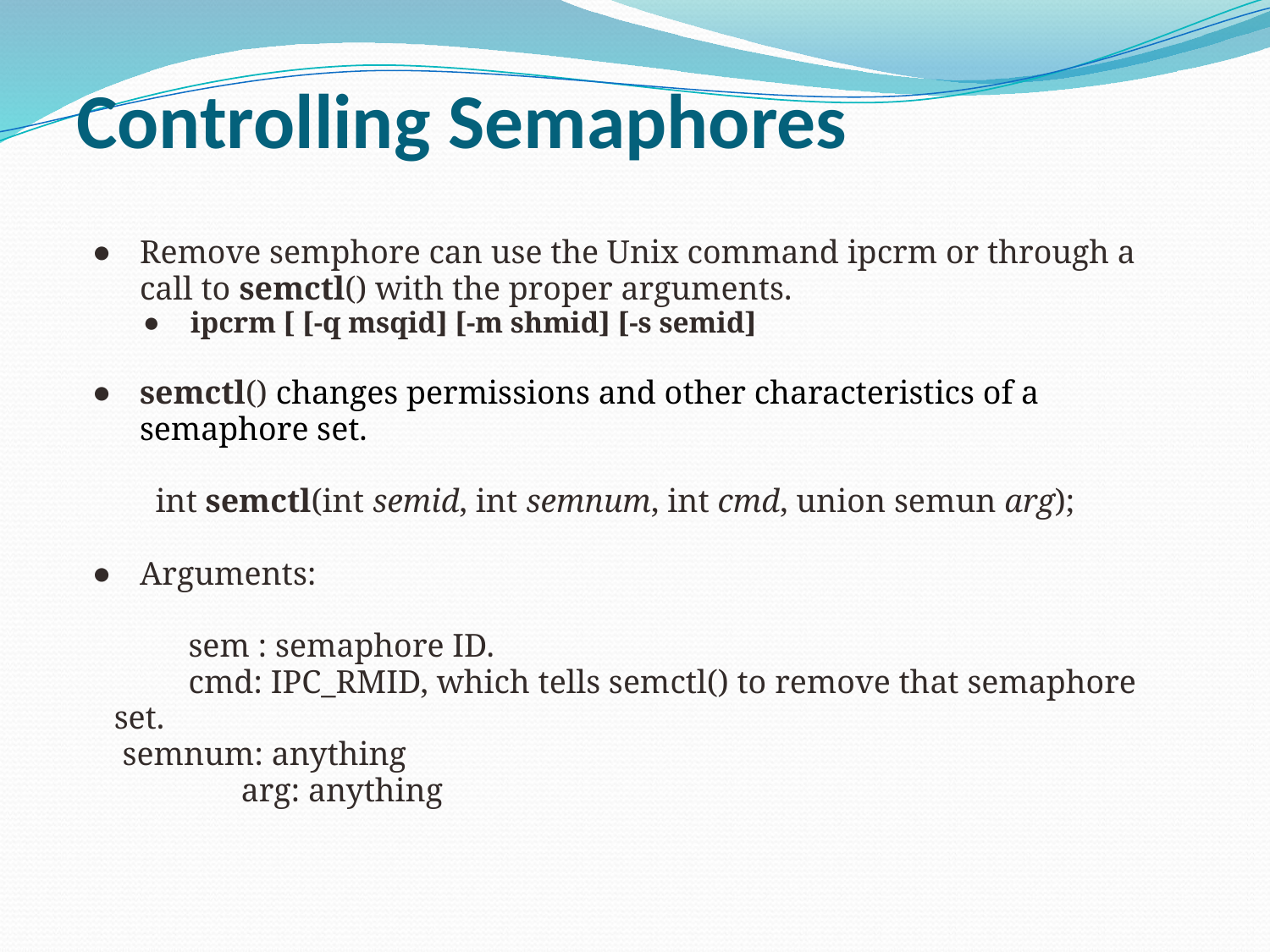

# Controlling Semaphores
Remove semphore can use the Unix command ipcrm or through a call to semctl() with the proper arguments.
ipcrm [ [-q msqid] [-m shmid] [-s semid]

semctl() changes permissions and other characteristics of a semaphore set.

   	     int semctl(int semid, int semnum, int cmd, union semun arg);

Arguments:

   	         sem : semaphore ID.
   	         cmd: IPC_RMID, which tells semctl() to remove that semaphore set.
   	 semnum: anything
   	    	arg: anything